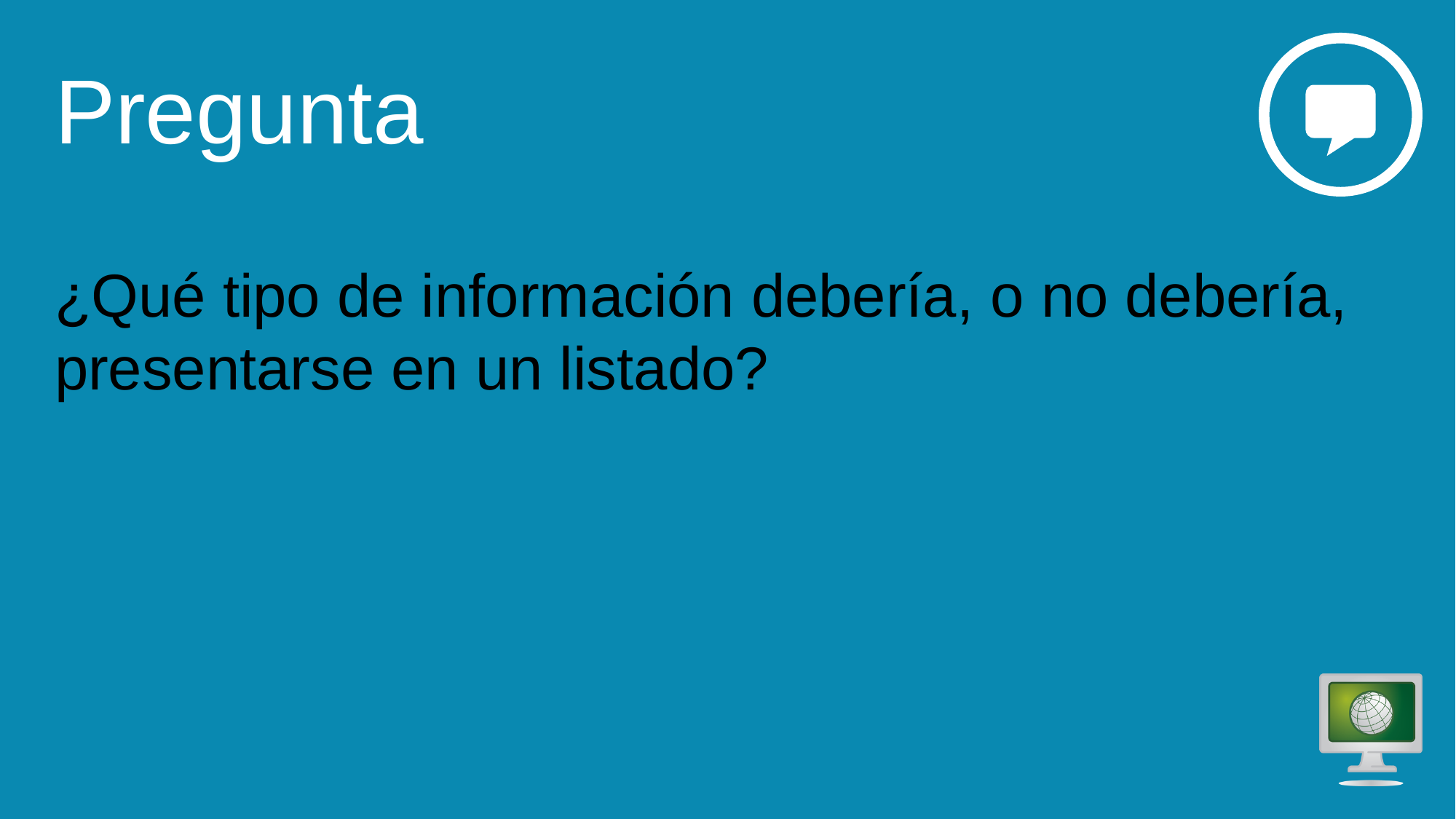

# Pregunta2
¿Qué tipo de información debería, o no debería, presentarse en un listado?